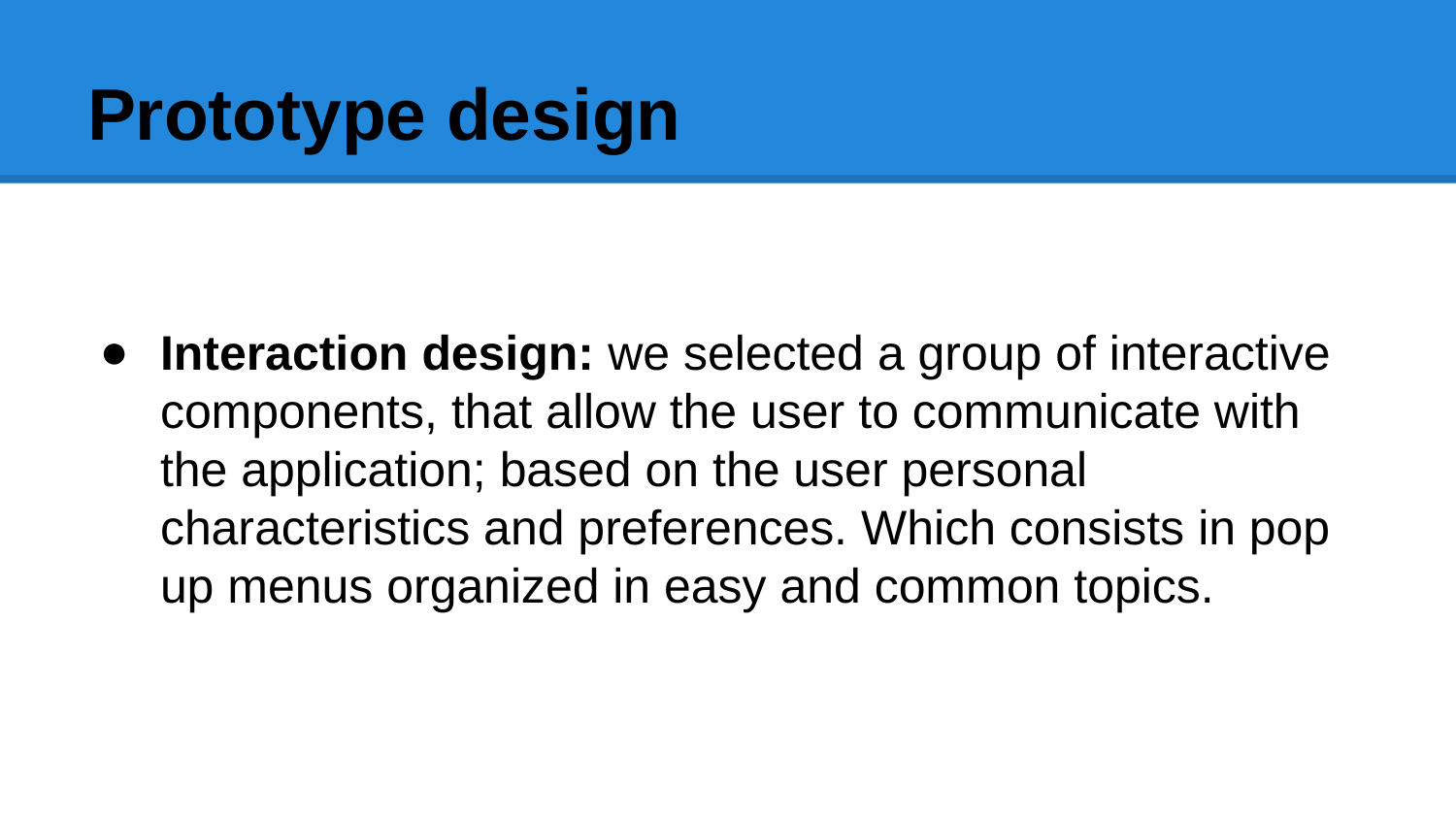

# Prototype design

Interaction design: we selected a group of interactive components, that allow the user to communicate with the application; based on the user personal characteristics and preferences. Which consists in pop up menus organized in easy and common topics.